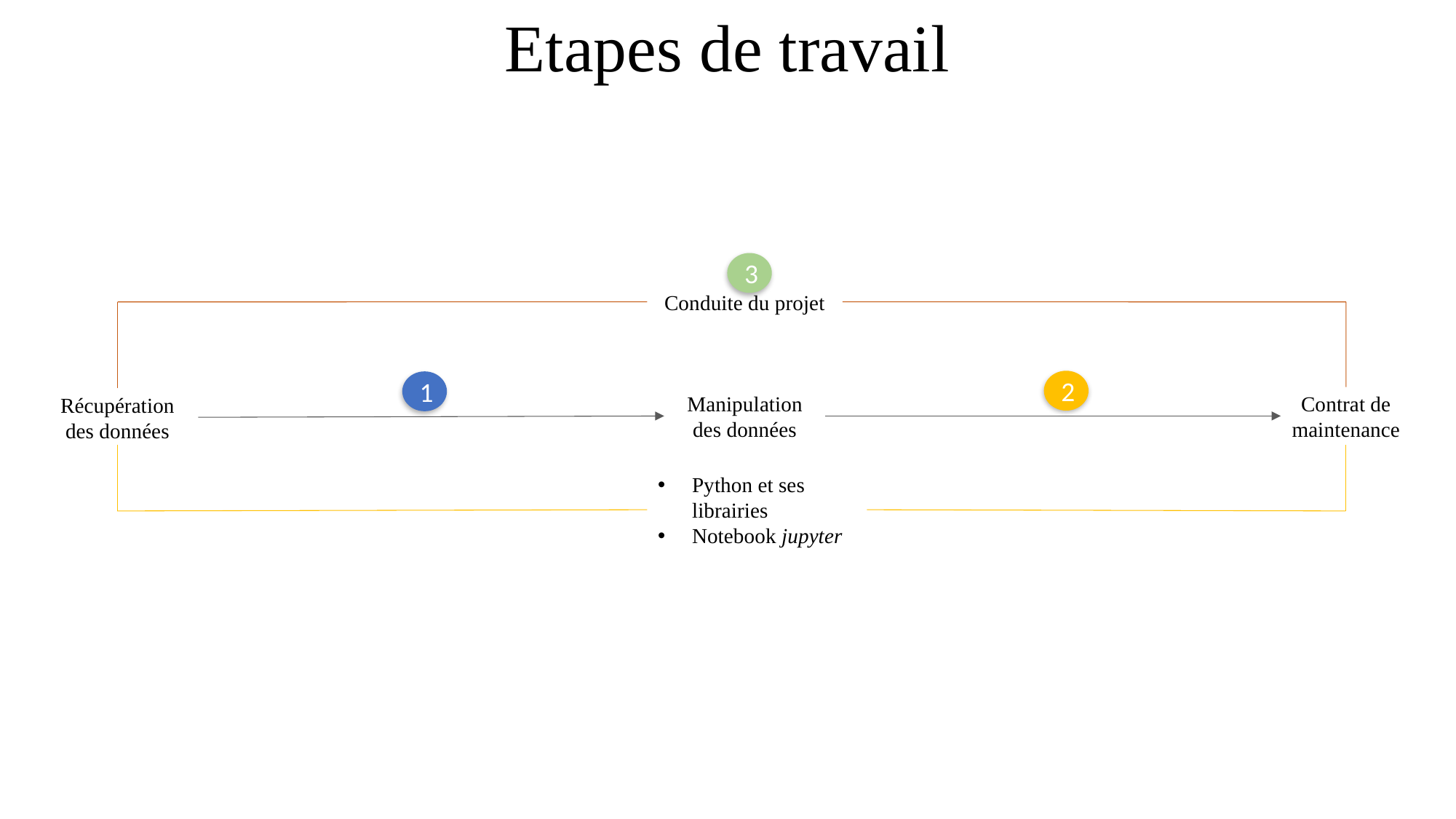

# Etapes de travail
3
Conduite du projet
2
1
Manipulation des données
Contrat de maintenance
Récupération des données
Python et ses librairies
Notebook jupyter